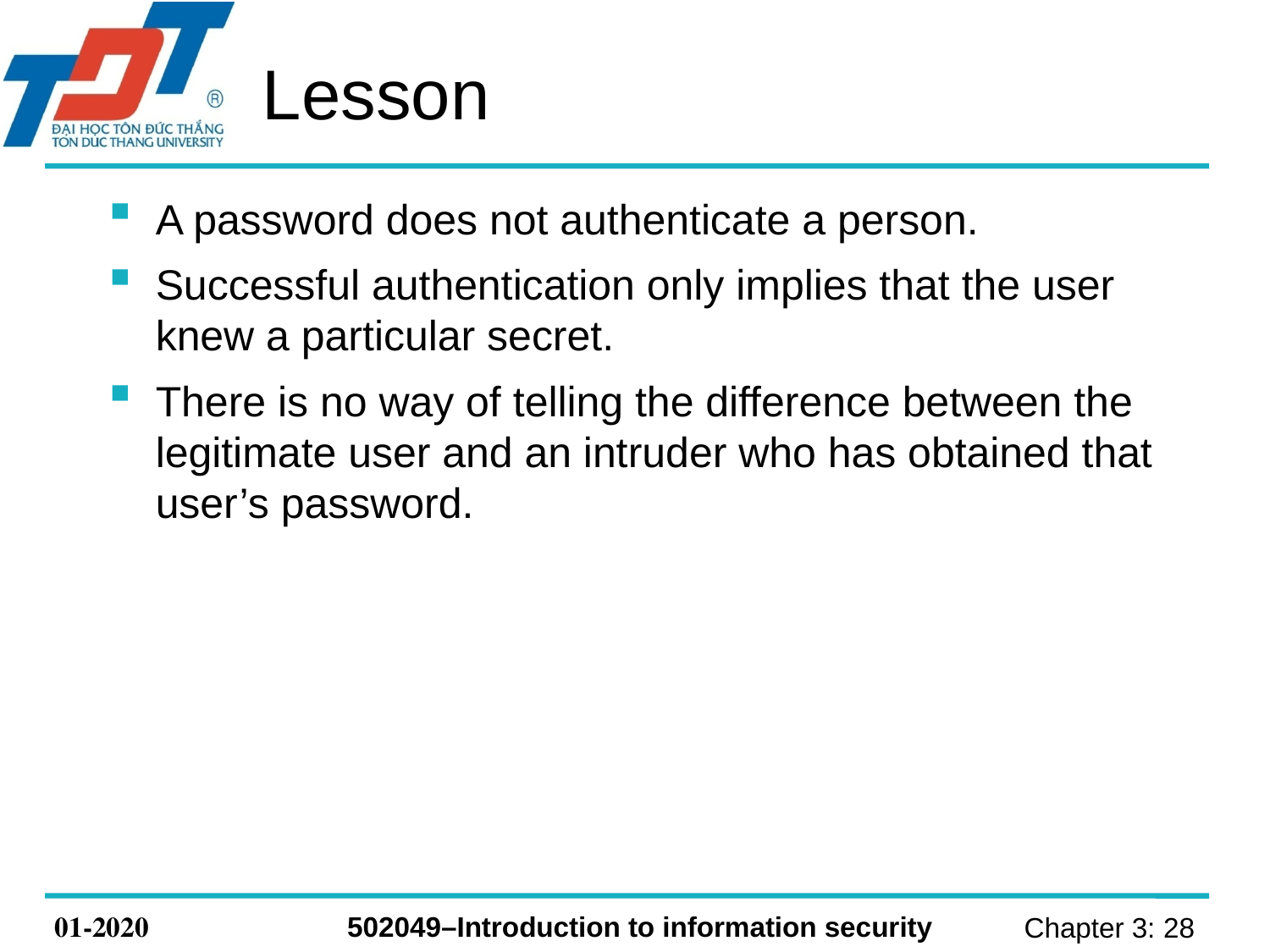

# Lesson
A password does not authenticate a person.
Successful authentication only implies that the user knew a particular secret.
There is no way of telling the difference between the legitimate user and an intruder who has obtained that user’s password.